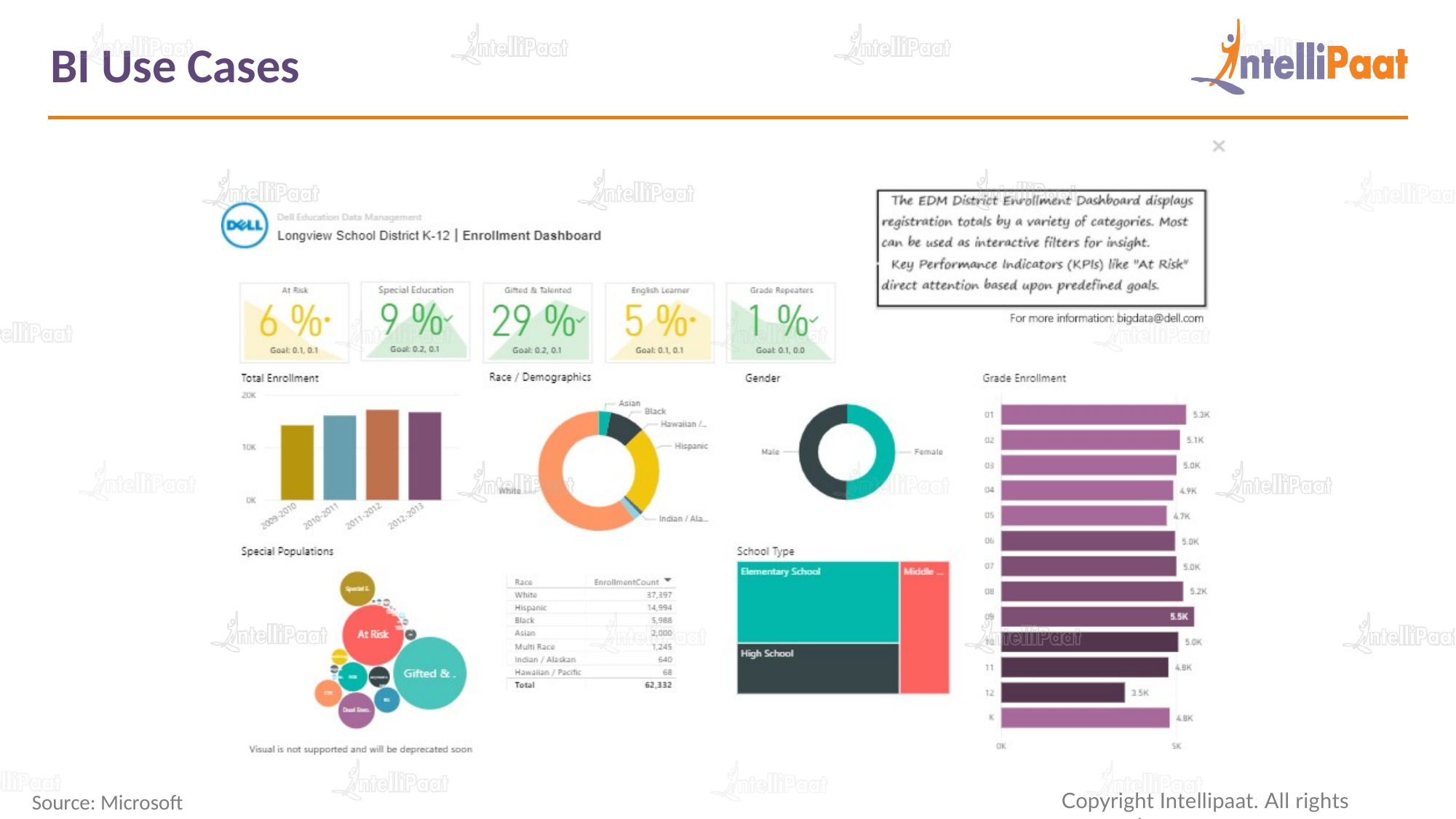

# BI Use Cases

Copyright Intellipaat. All rights reserved.
Source: Microsoft